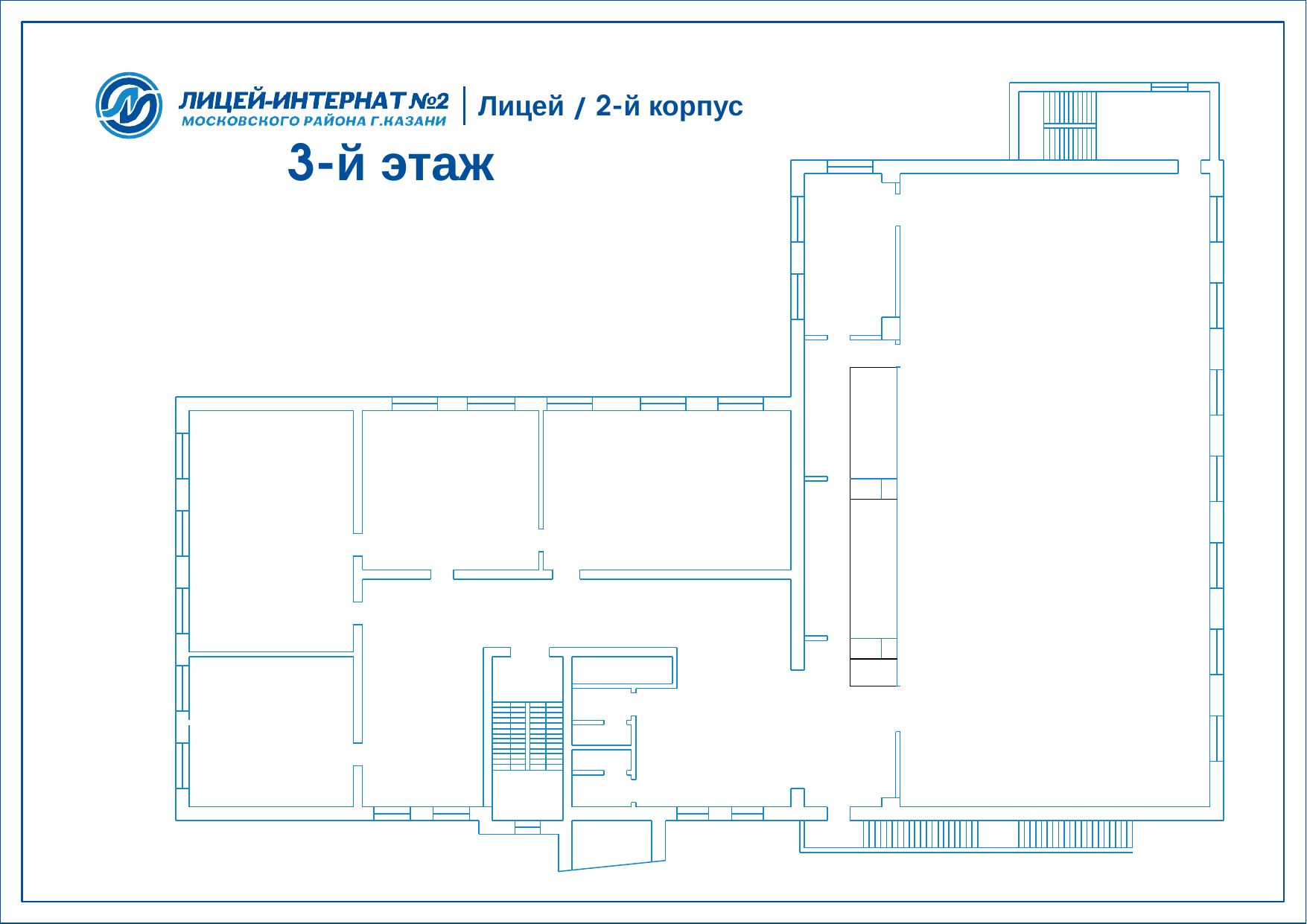

Лицей / 2-й корпус

# 3-й этаж

|  |  |
| --- | --- |
|  |  |
|  |  |
|  |  |
|  |  |